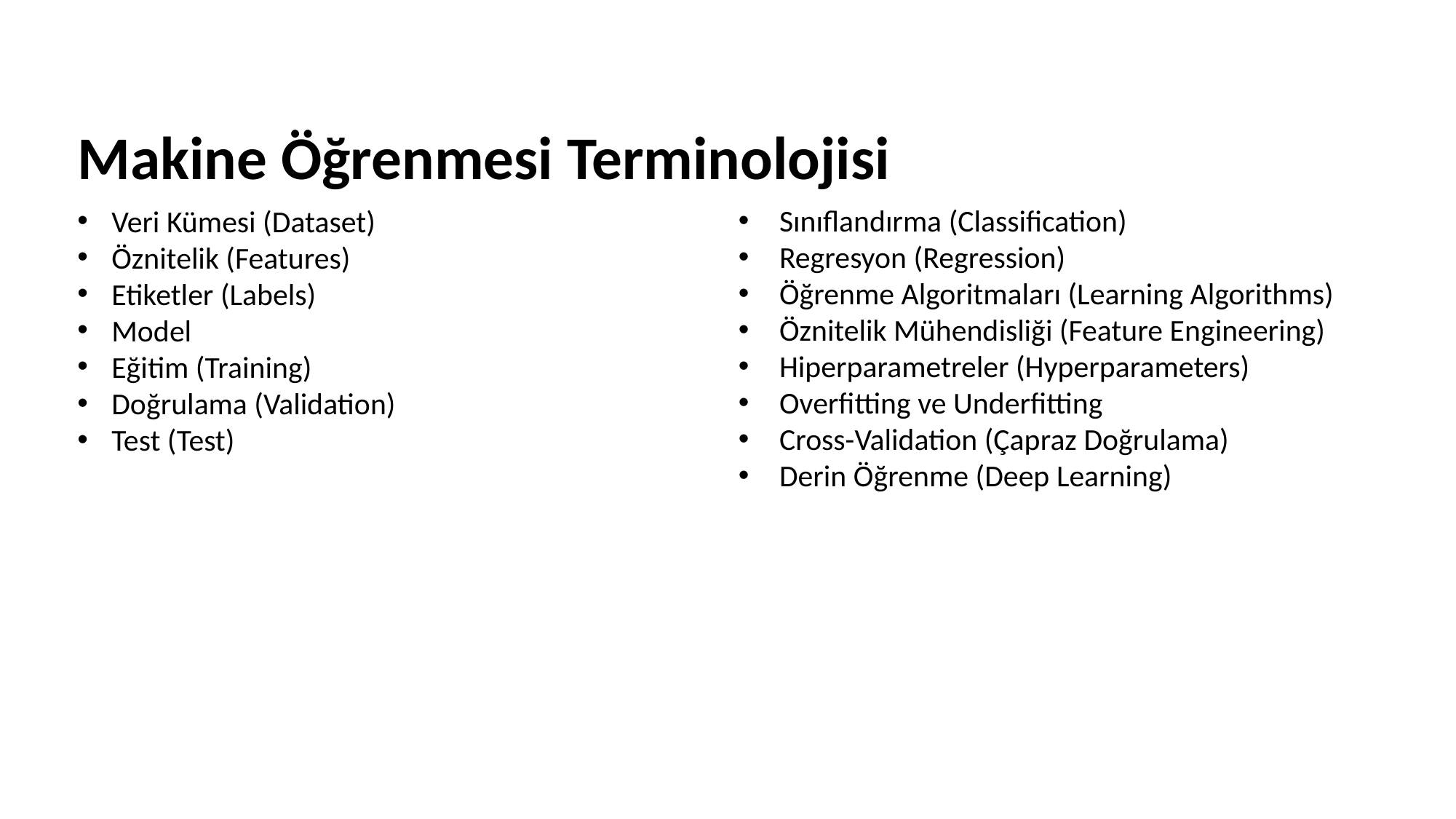

# Makine Öğrenmesi Terminolojisi

Sınıflandırma (Classification)
Regresyon (Regression)
Öğrenme Algoritmaları (Learning Algorithms)
Öznitelik Mühendisliği (Feature Engineering)
Hiperparametreler (Hyperparameters)
Overfitting ve Underfitting
Cross-Validation (Çapraz Doğrulama)
Derin Öğrenme (Deep Learning)
Veri Kümesi (Dataset)
Öznitelik (Features)
Etiketler (Labels)
Model
Eğitim (Training)
Doğrulama (Validation)
Test (Test)